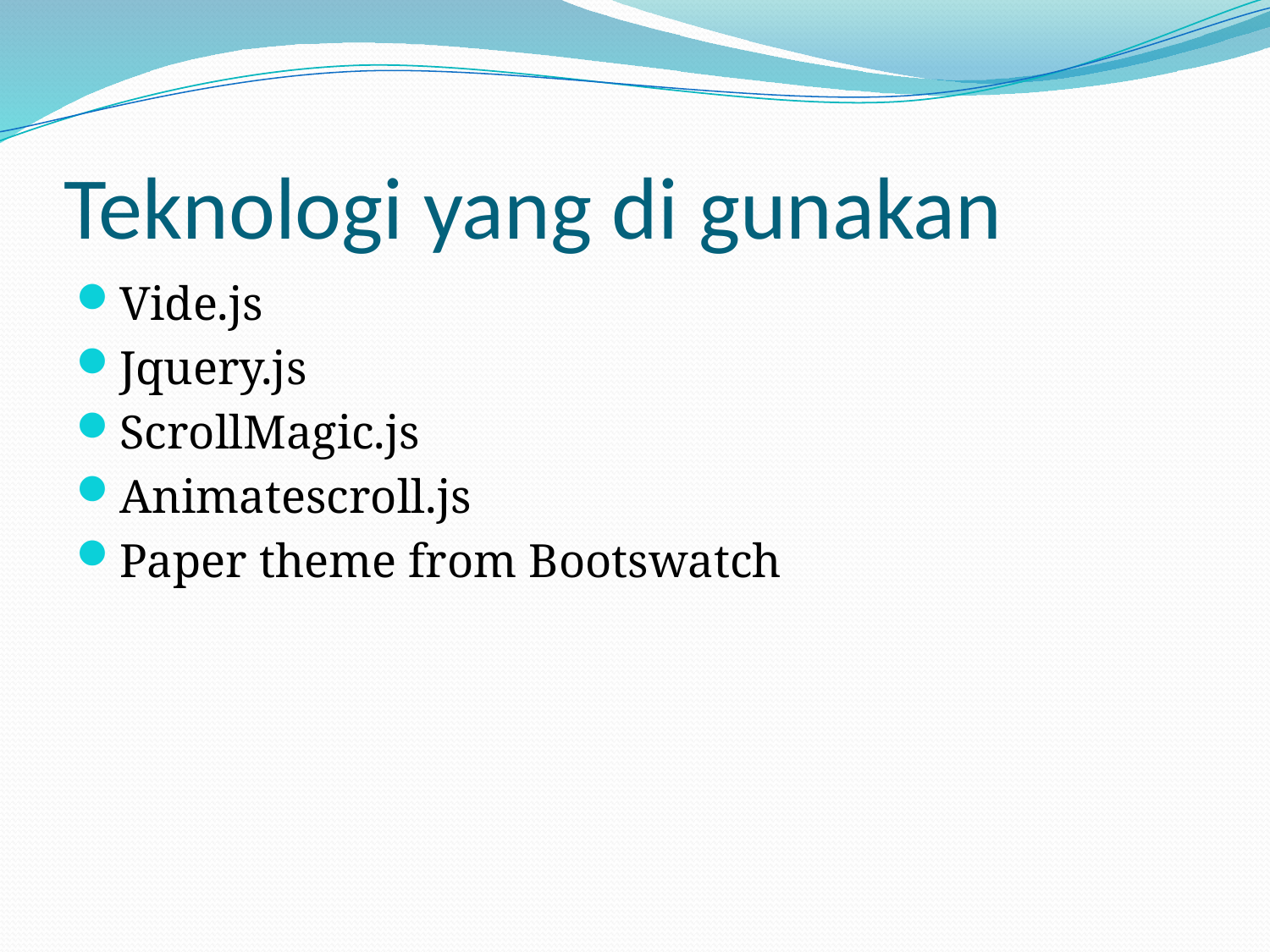

# Teknologi yang di gunakan
Vide.js
Jquery.js
ScrollMagic.js
Animatescroll.js
Paper theme from Bootswatch